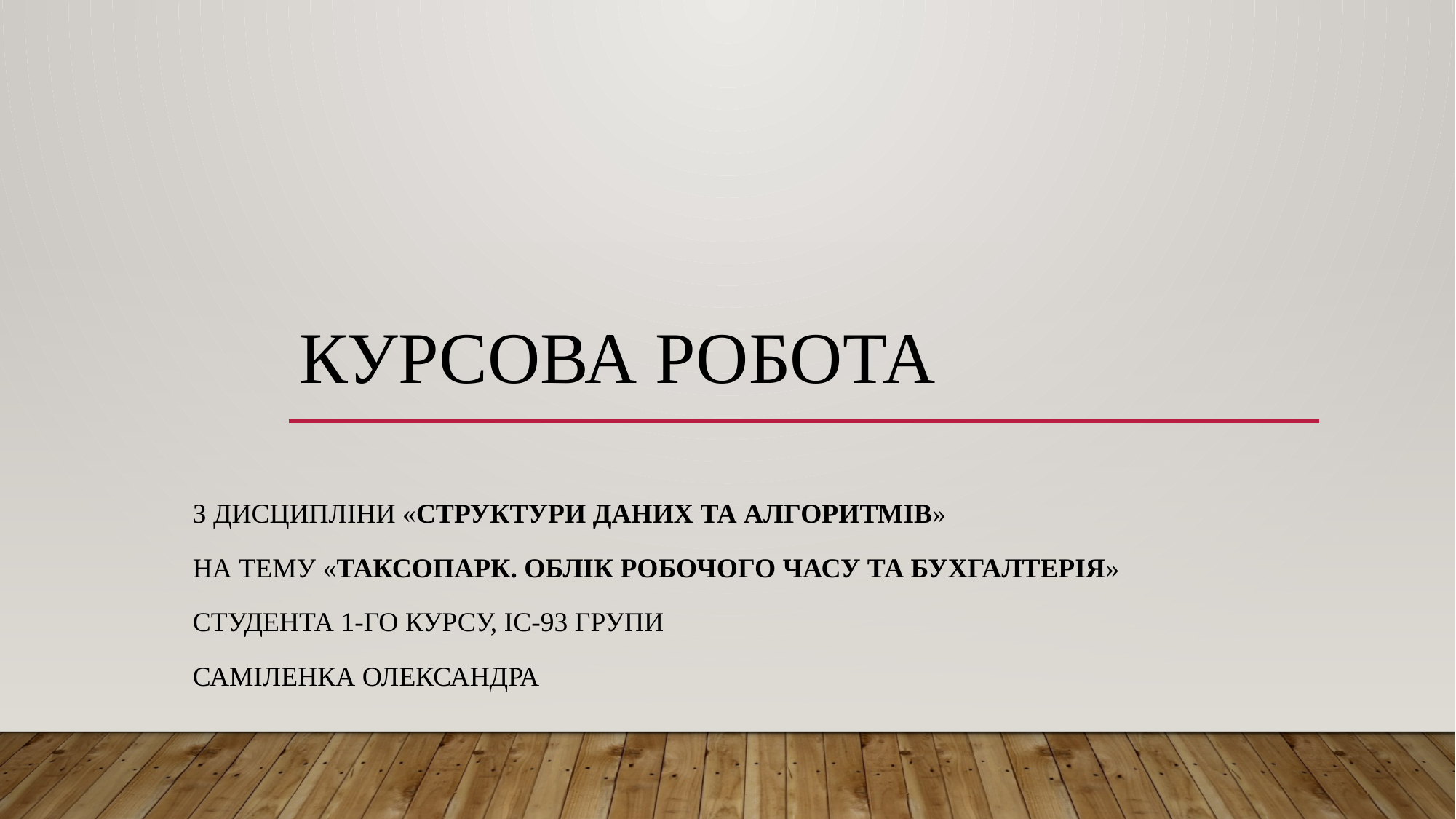

# Курсова робота
з ДИСЦИПЛІНИ «структурИ даних та алгоритмів»
На тему «Таксопарк. Облік робочого часу та бухгалтерія»
Студента 1-го курсу, ІС-93 групи
Саміленка Олександра